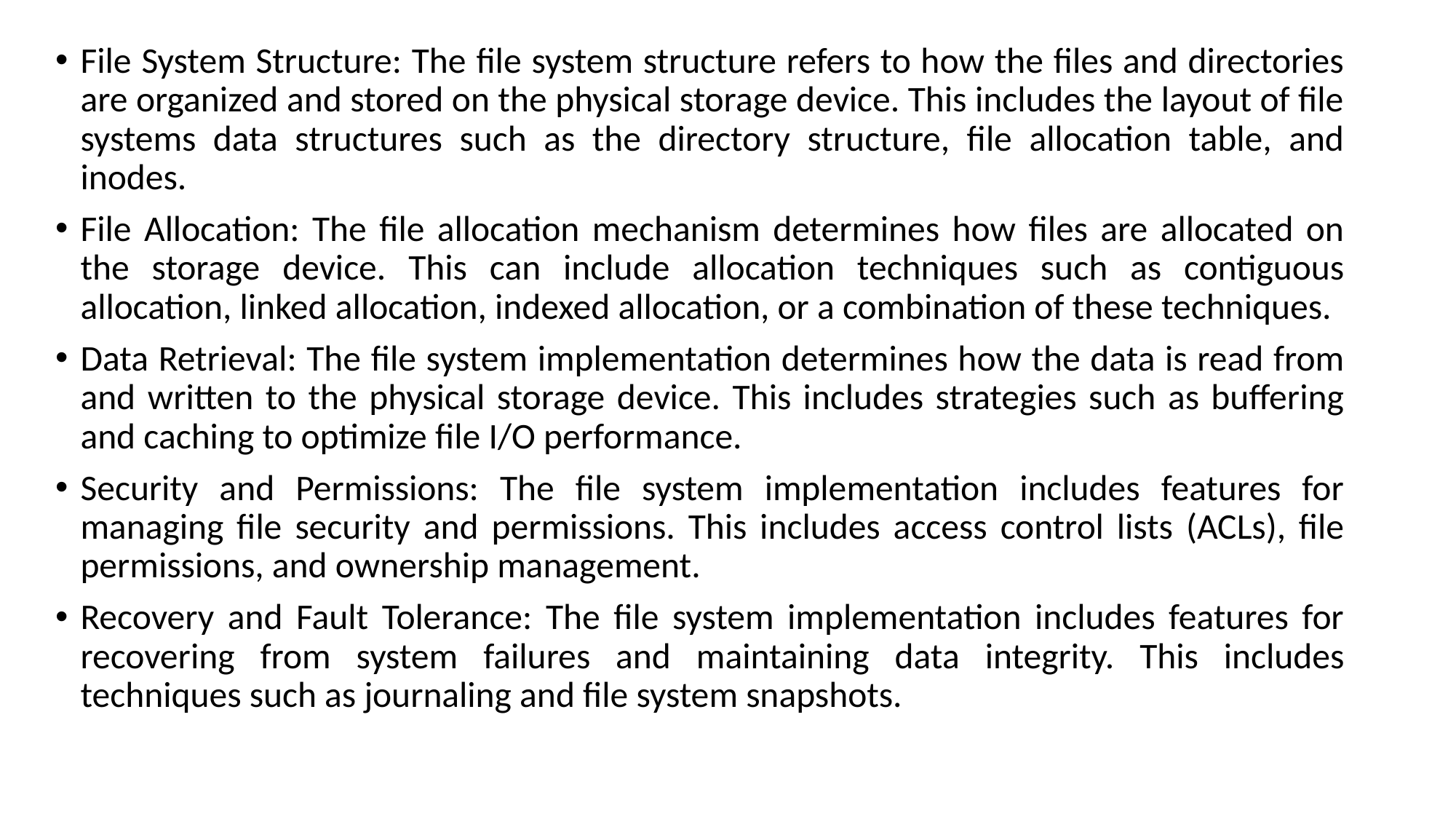

File System Structure: The file system structure refers to how the files and directories are organized and stored on the physical storage device. This includes the layout of file systems data structures such as the directory structure, file allocation table, and inodes.
File Allocation: The file allocation mechanism determines how files are allocated on the storage device. This can include allocation techniques such as contiguous allocation, linked allocation, indexed allocation, or a combination of these techniques.
Data Retrieval: The file system implementation determines how the data is read from and written to the physical storage device. This includes strategies such as buffering and caching to optimize file I/O performance.
Security and Permissions: The file system implementation includes features for managing file security and permissions. This includes access control lists (ACLs), file permissions, and ownership management.
Recovery and Fault Tolerance: The file system implementation includes features for recovering from system failures and maintaining data integrity. This includes techniques such as journaling and file system snapshots.